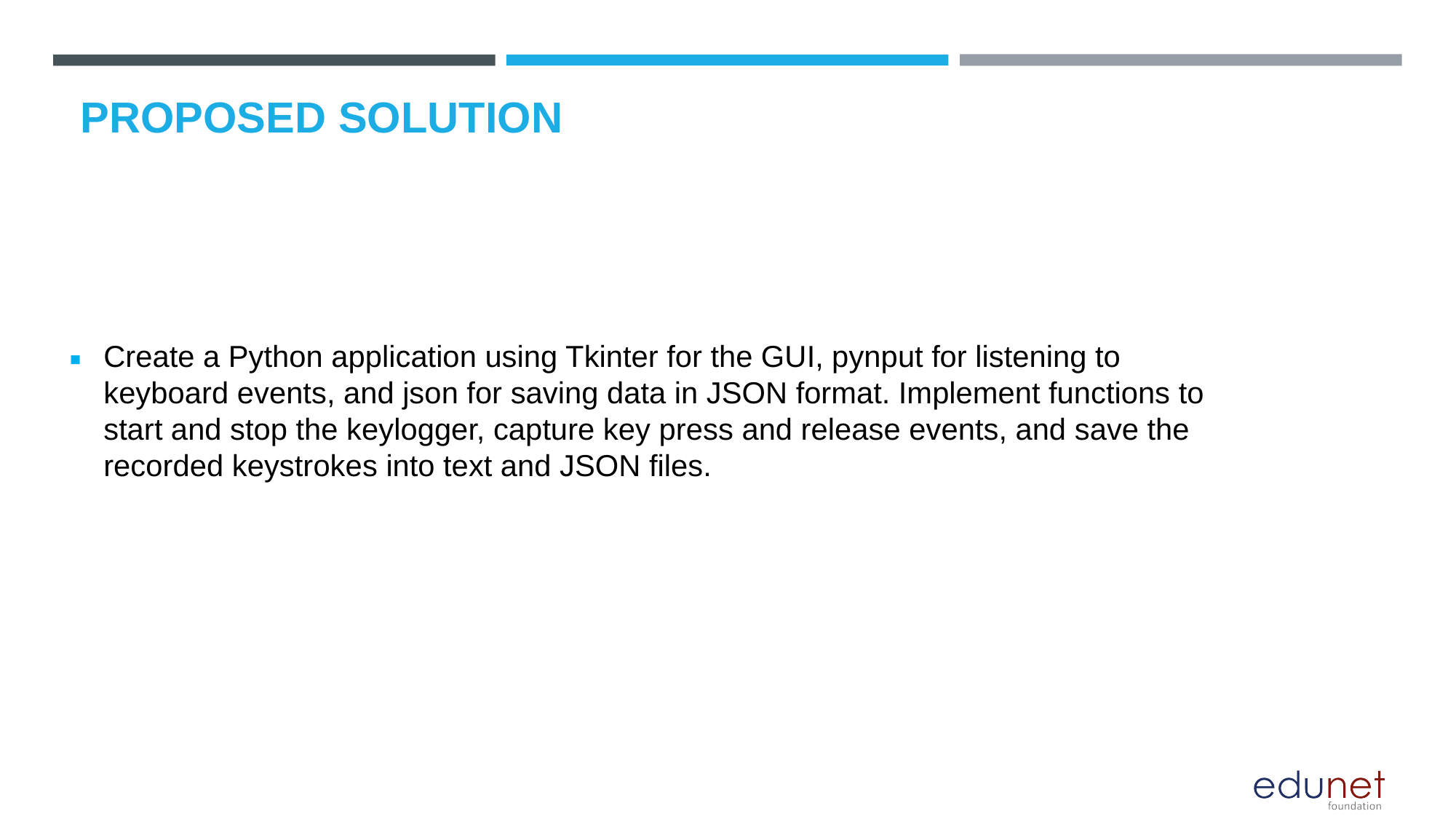

# PROPOSED SOLUTION
Create a Python application using Tkinter for the GUI, pynput for listening to keyboard events, and json for saving data in JSON format. Implement functions to start and stop the keylogger, capture key press and release events, and save the recorded keystrokes into text and JSON files.